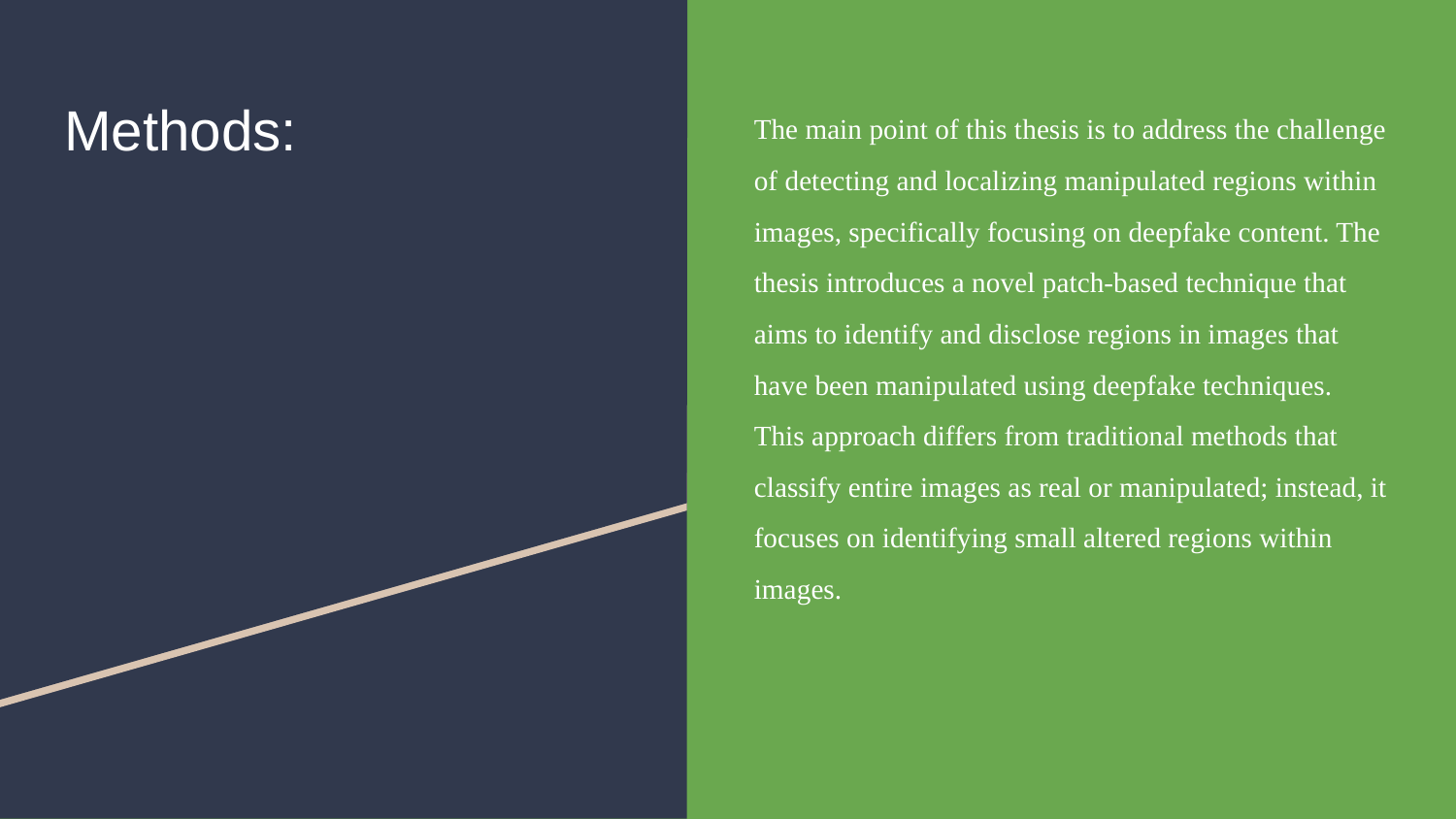

# Methods:
The main point of this thesis is to address the challenge of detecting and localizing manipulated regions within images, specifically focusing on deepfake content. The thesis introduces a novel patch-based technique that aims to identify and disclose regions in images that have been manipulated using deepfake techniques. This approach differs from traditional methods that classify entire images as real or manipulated; instead, it focuses on identifying small altered regions within images.